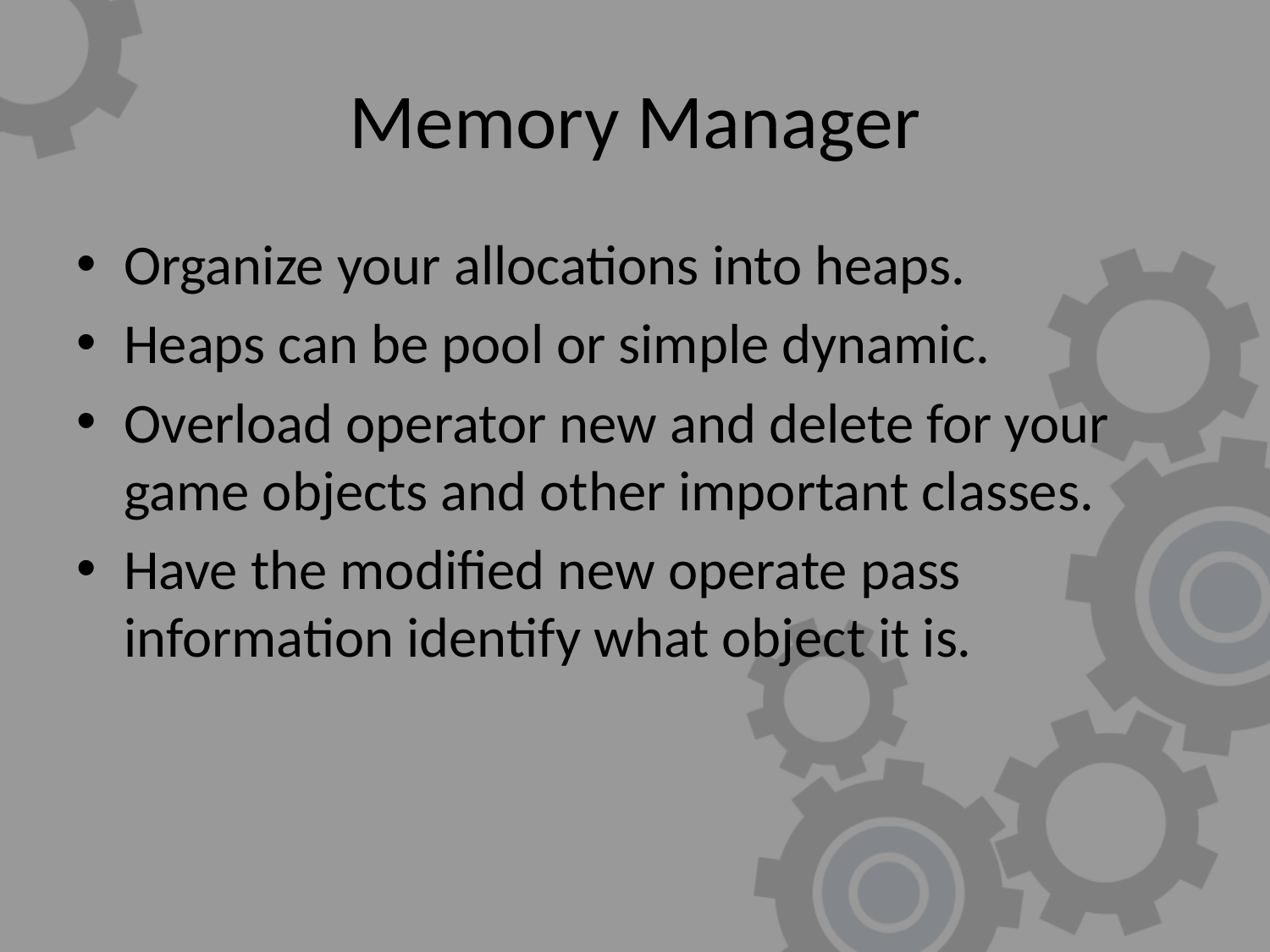

# Memory Manager
Organize your allocations into heaps.
Heaps can be pool or simple dynamic.
Overload operator new and delete for your game objects and other important classes.
Have the modified new operate pass information identify what object it is.